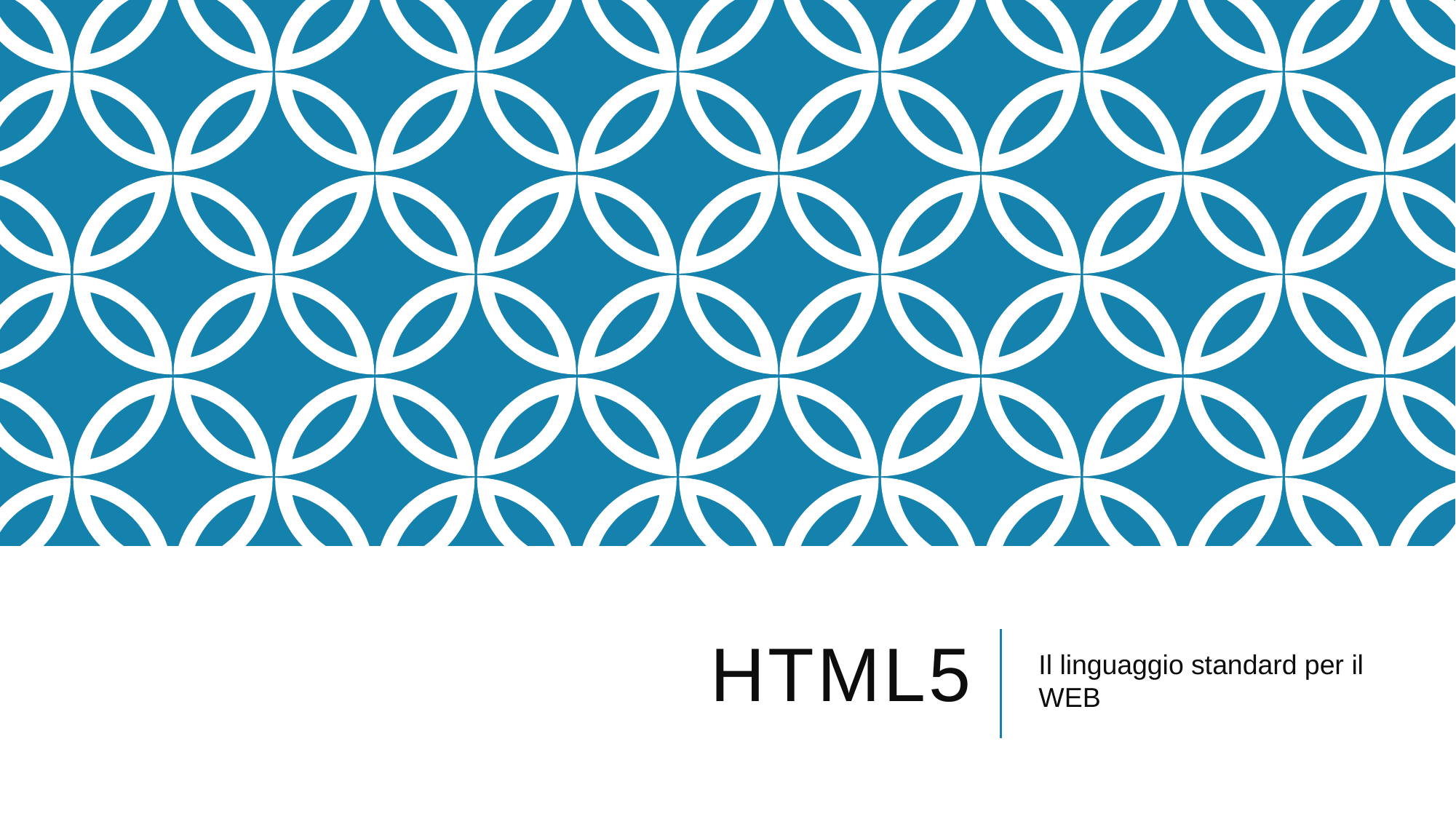

# HTML5
Il linguaggio standard per il WEB